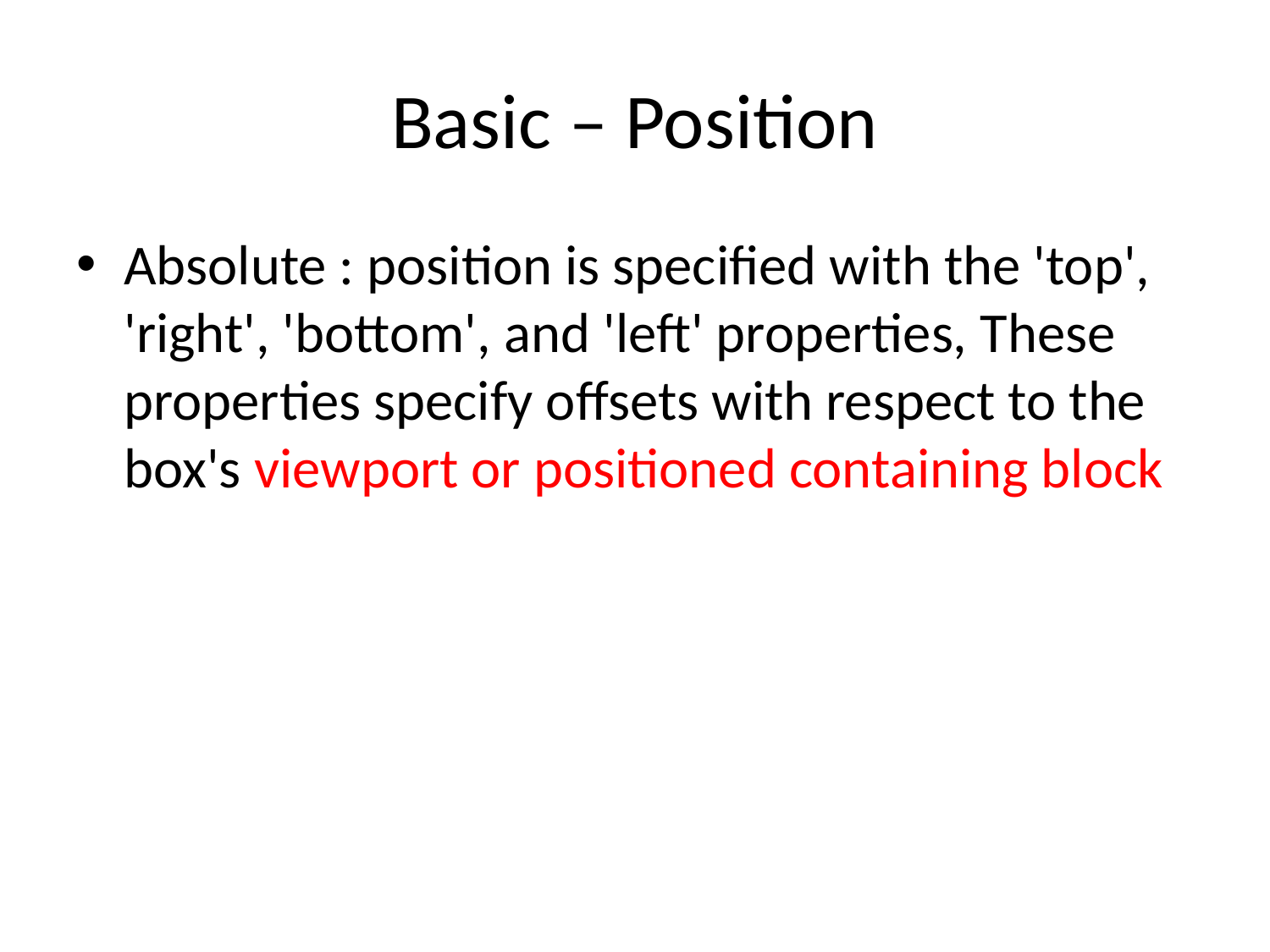

# Basic – Position
Absolute : position is specified with the 'top', 'right', 'bottom', and 'left' properties, These properties specify offsets with respect to the box's viewport or positioned containing block